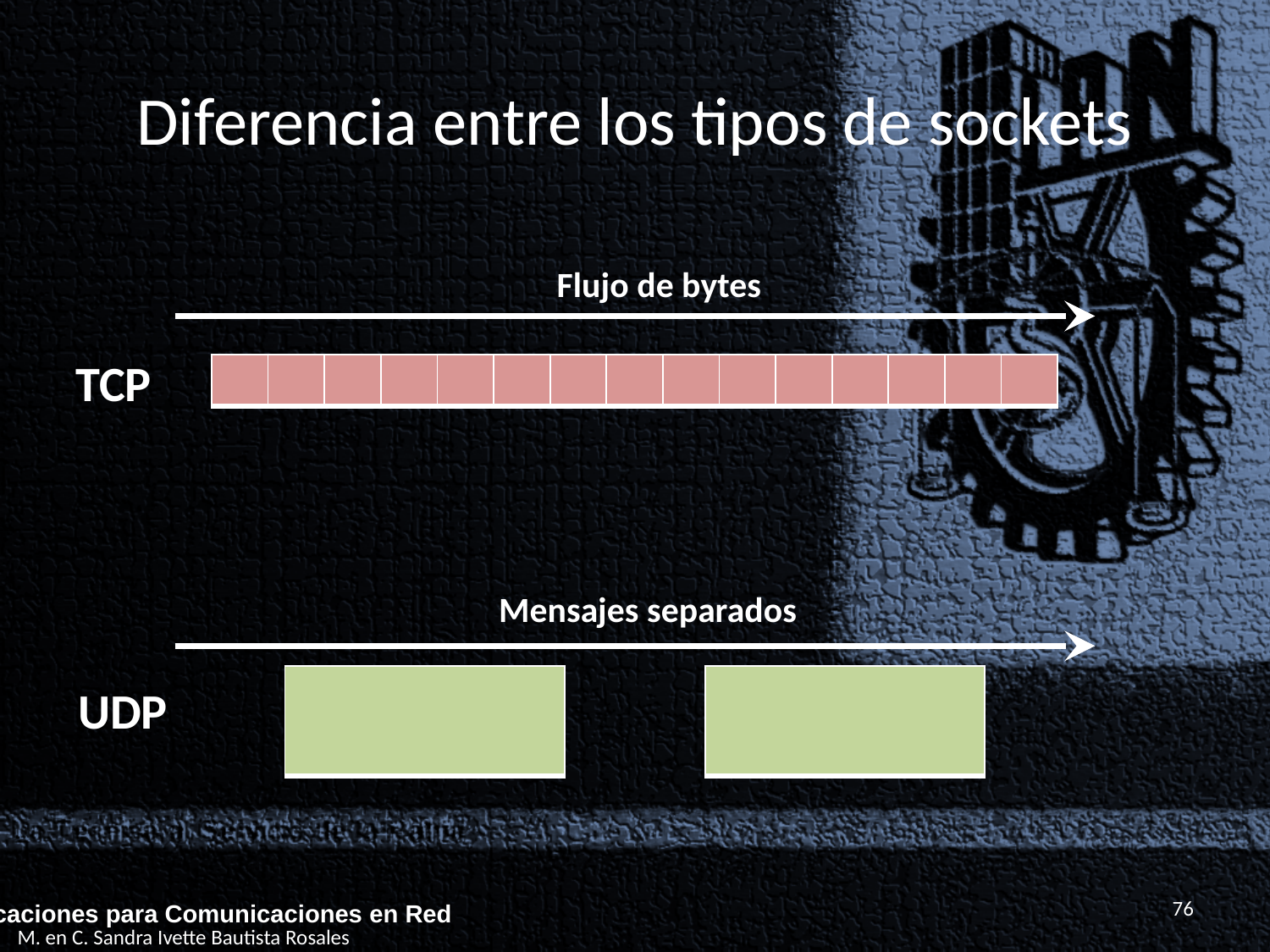

# Diferencia entre los tipos de sockets

Flujo de bytes
TCP
|  |  |  |  |  |  |  |  |  |  |  |  |  |  |  |
| --- | --- | --- | --- | --- | --- | --- | --- | --- | --- | --- | --- | --- | --- | --- |
Mensajes separados
|  |
| --- |
|  |
| --- |
UDP
76
Aplicaciones para Comunicaciones en Red
M. en C. Sandra Ivette Bautista Rosales